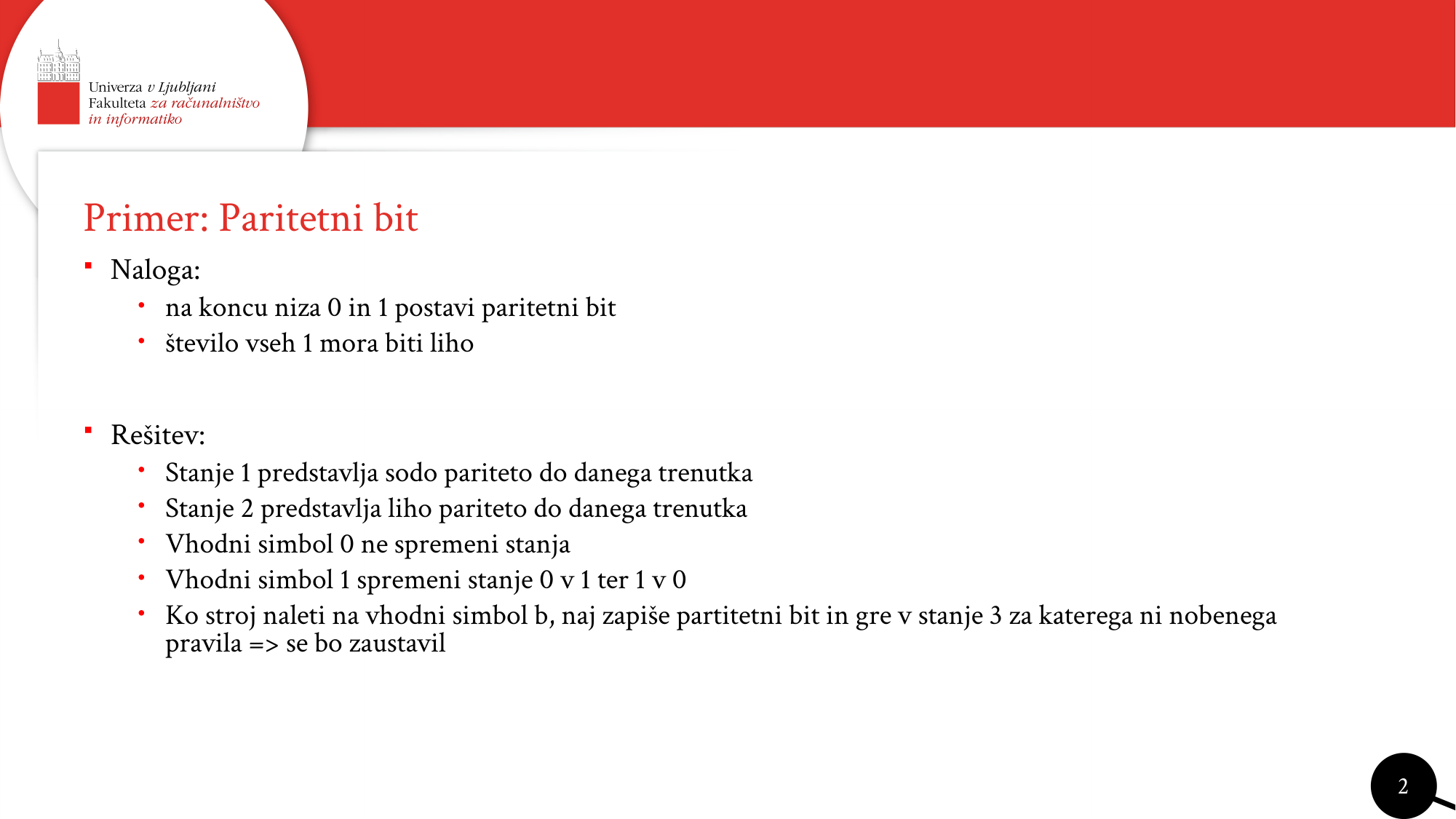

# Primer: Paritetni bit
Naloga:
na koncu niza 0 in 1 postavi paritetni bit
število vseh 1 mora biti liho

Rešitev:
Stanje 1 predstavlja sodo pariteto do danega trenutka
Stanje 2 predstavlja liho pariteto do danega trenutka
Vhodni simbol 0 ne spremeni stanja
Vhodni simbol 1 spremeni stanje 0 v 1 ter 1 v 0
Ko stroj naleti na vhodni simbol b, naj zapiše partitetni bit in gre v stanje 3 za katerega ni nobenega pravila => se bo zaustavil

2